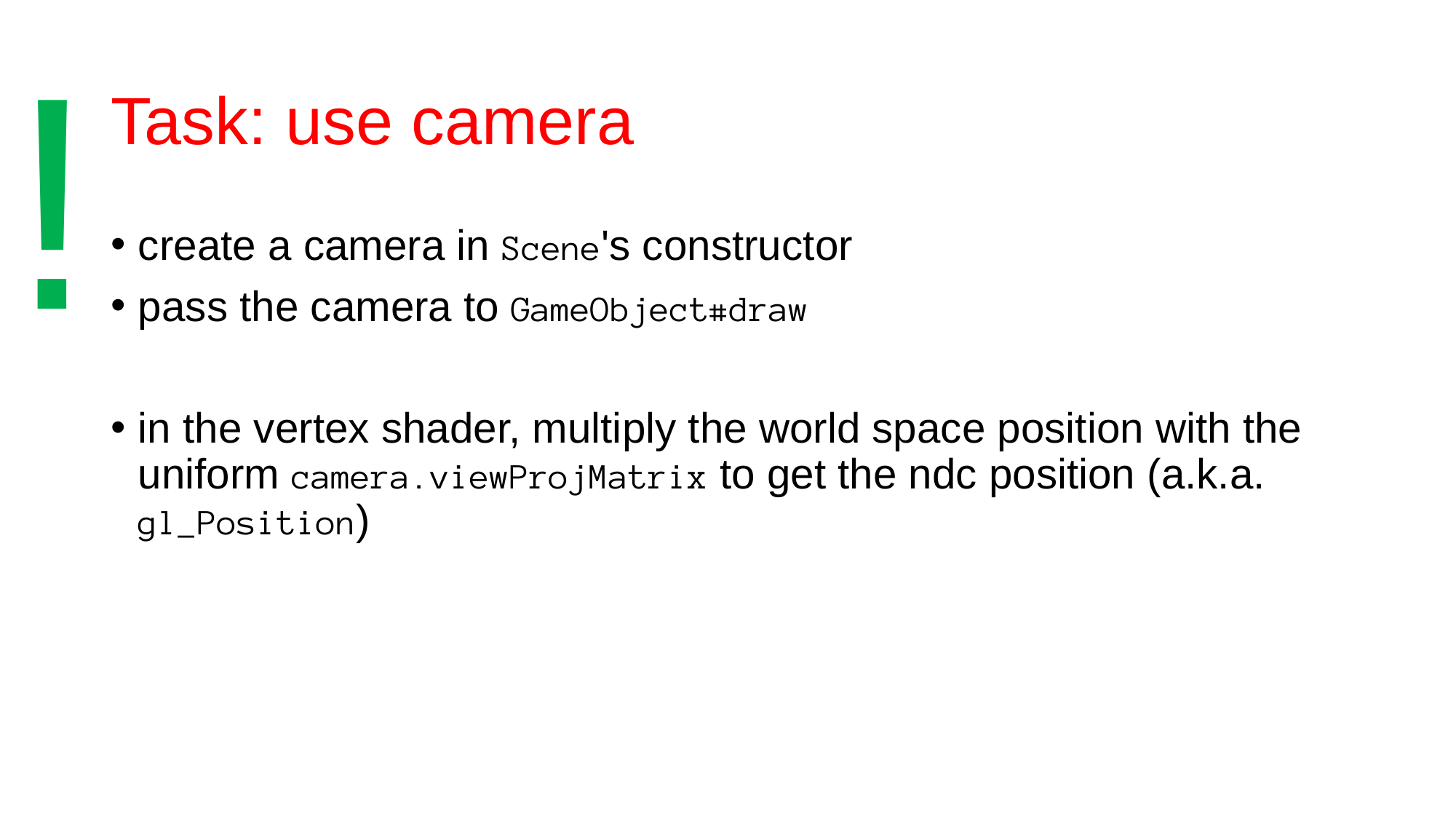

!
# Task: use camera
create a camera in Scene's constructor
pass the camera to GameObject#draw

in the vertex shader, multiply the world space position with the uniform camera.viewProjMatrix to get the ndc position (a.k.a. gl_Position)